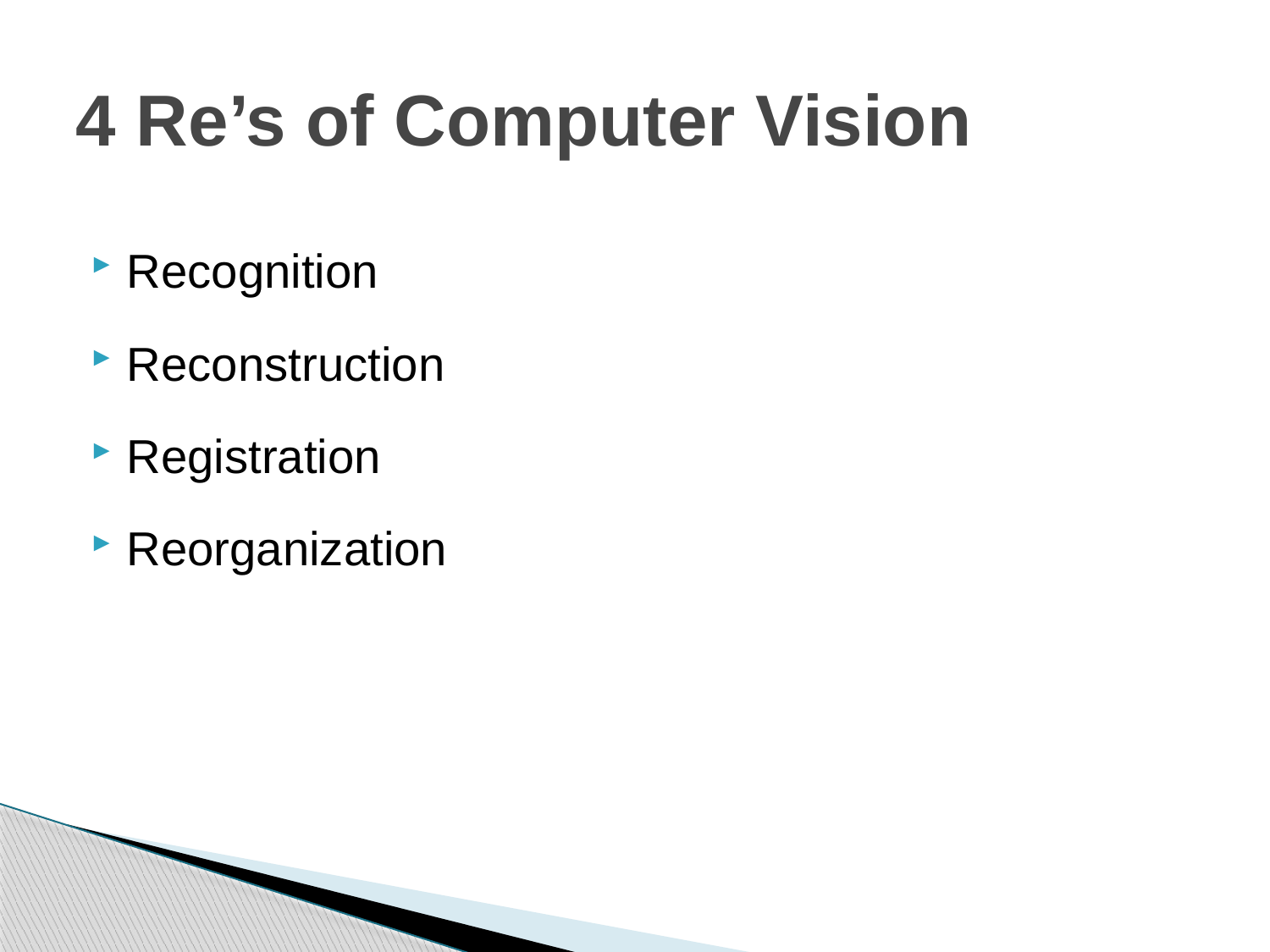

# 4 Re’s of Computer Vision
Recognition
Reconstruction
Registration
Reorganization